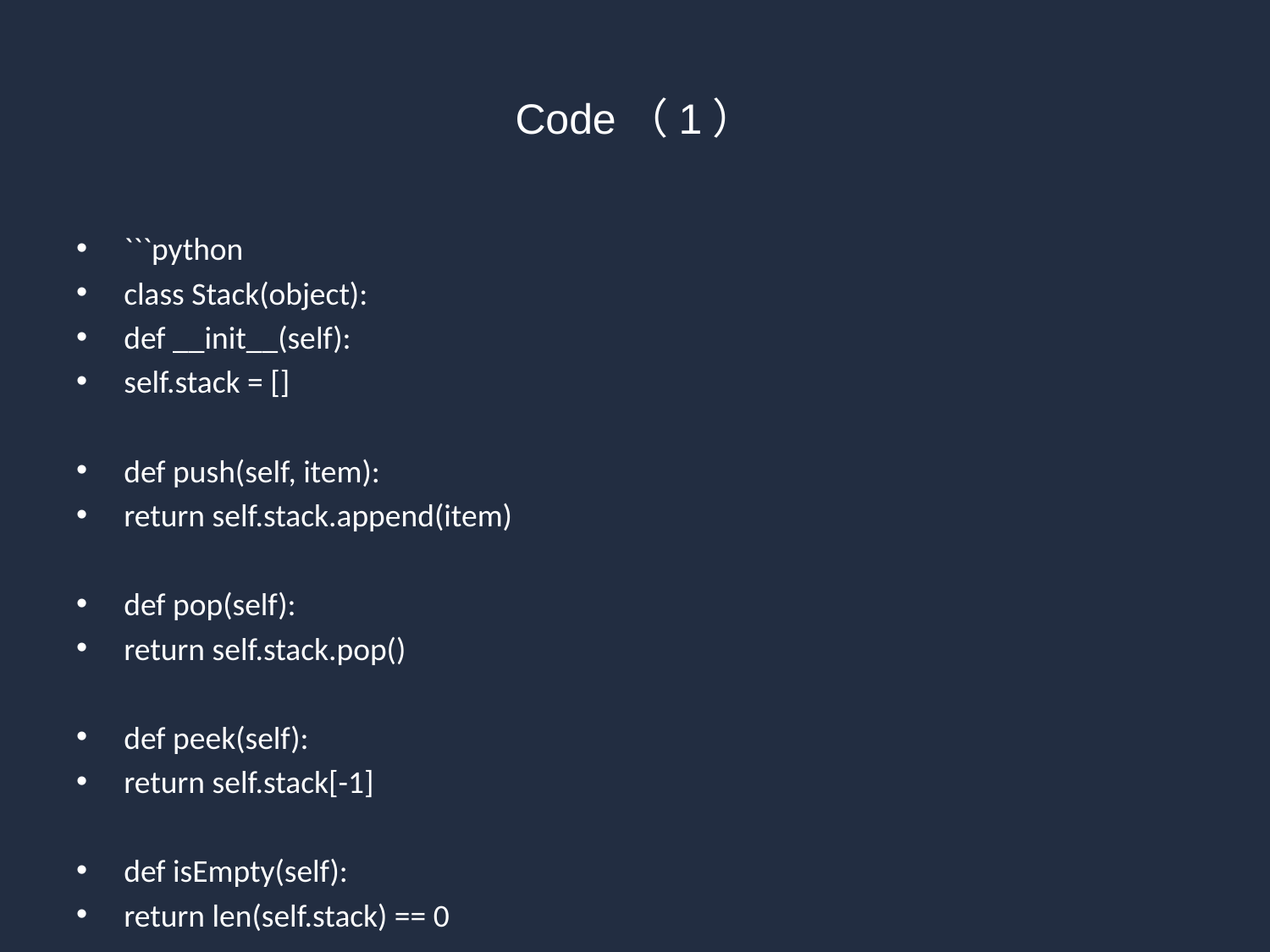

# Code（1）
```python
class Stack(object):
def __init__(self):
self.stack = []

def push(self, item):
return self.stack.append(item)

def pop(self):
return self.stack.pop()

def peek(self):
return self.stack[-1]

def isEmpty(self):
return len(self.stack) == 0

def size(self):
return len(self.stack)

def __repr__(self):
return str(self.stack)
```

```python
stack = Stack()
stack.push(1)
stack.push(2)
stack.push(3)
print(stack.pop())
print(stack.peek())
print(stack.isEmpty())
print(stack.size())
print(stack)
```

3
2
False
2
[1, 2]

```python

```